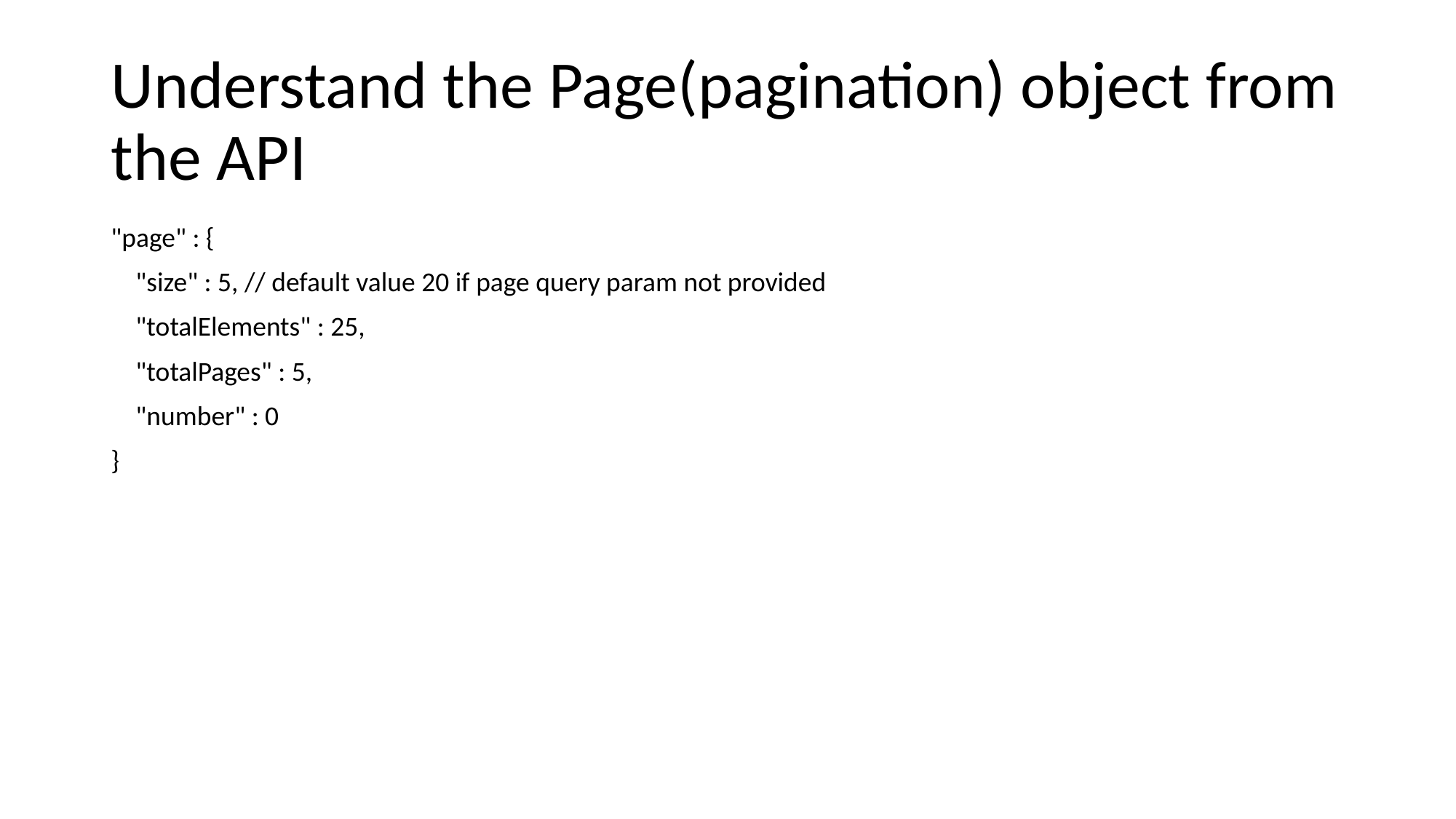

# Understand the Page(pagination) object from the API
"page" : {
    "size" : 5, // default value 20 if page query param not provided
    "totalElements" : 25,
    "totalPages" : 5,
    "number" : 0
}